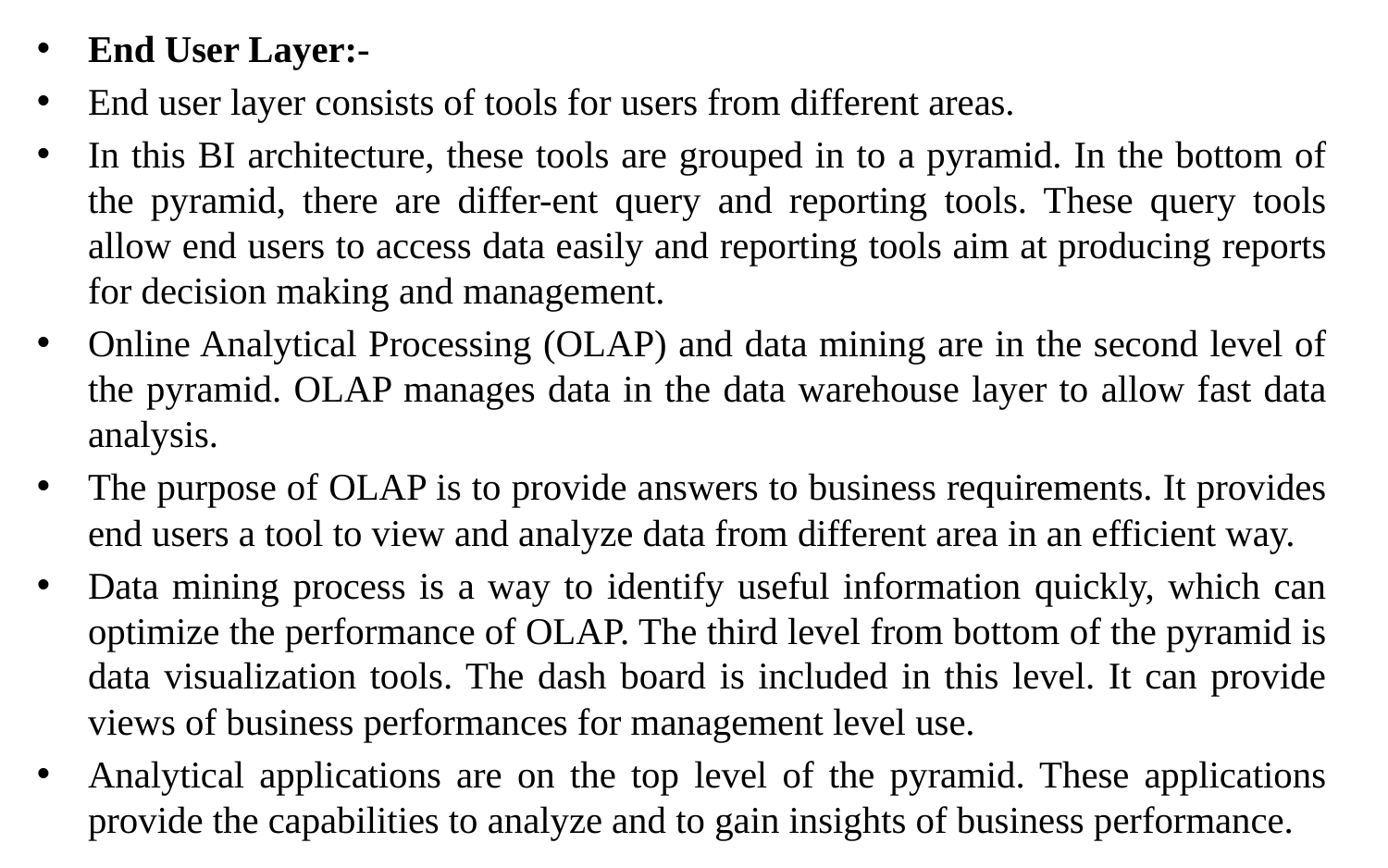

End User Layer:-
End user layer consists of tools for users from different areas.
In this BI architecture, these tools are grouped in to a pyramid. In the bottom of the pyramid, there are differ-ent query and reporting tools. These query tools allow end users to access data easily and reporting tools aim at producing reports for decision making and management.
Online Analytical Processing (OLAP) and data mining are in the second level of the pyramid. OLAP manages data in the data warehouse layer to allow fast data analysis.
The purpose of OLAP is to provide answers to business requirements. It provides end users a tool to view and analyze data from different area in an efficient way.
Data mining process is a way to identify useful information quickly, which can optimize the performance of OLAP. The third level from bottom of the pyramid is data visualization tools. The dash board is included in this level. It can provide views of business performances for management level use.
Analytical applications are on the top level of the pyramid. These applications provide the capabilities to analyze and to gain insights of business performance.